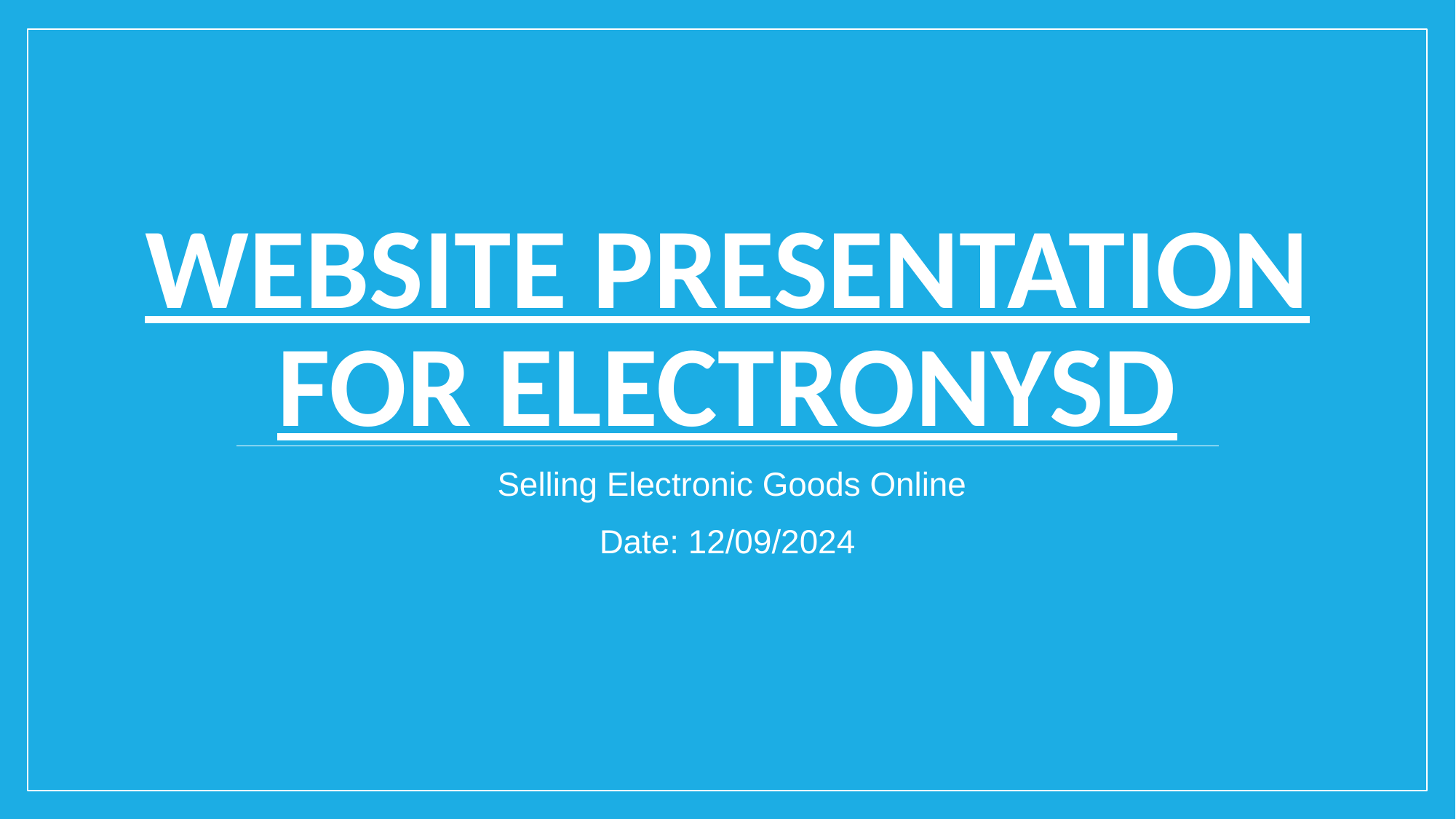

# Website PRESENTATION for ELECTRONYSD
 Selling Electronic Goods Online
Date: 12/09/2024